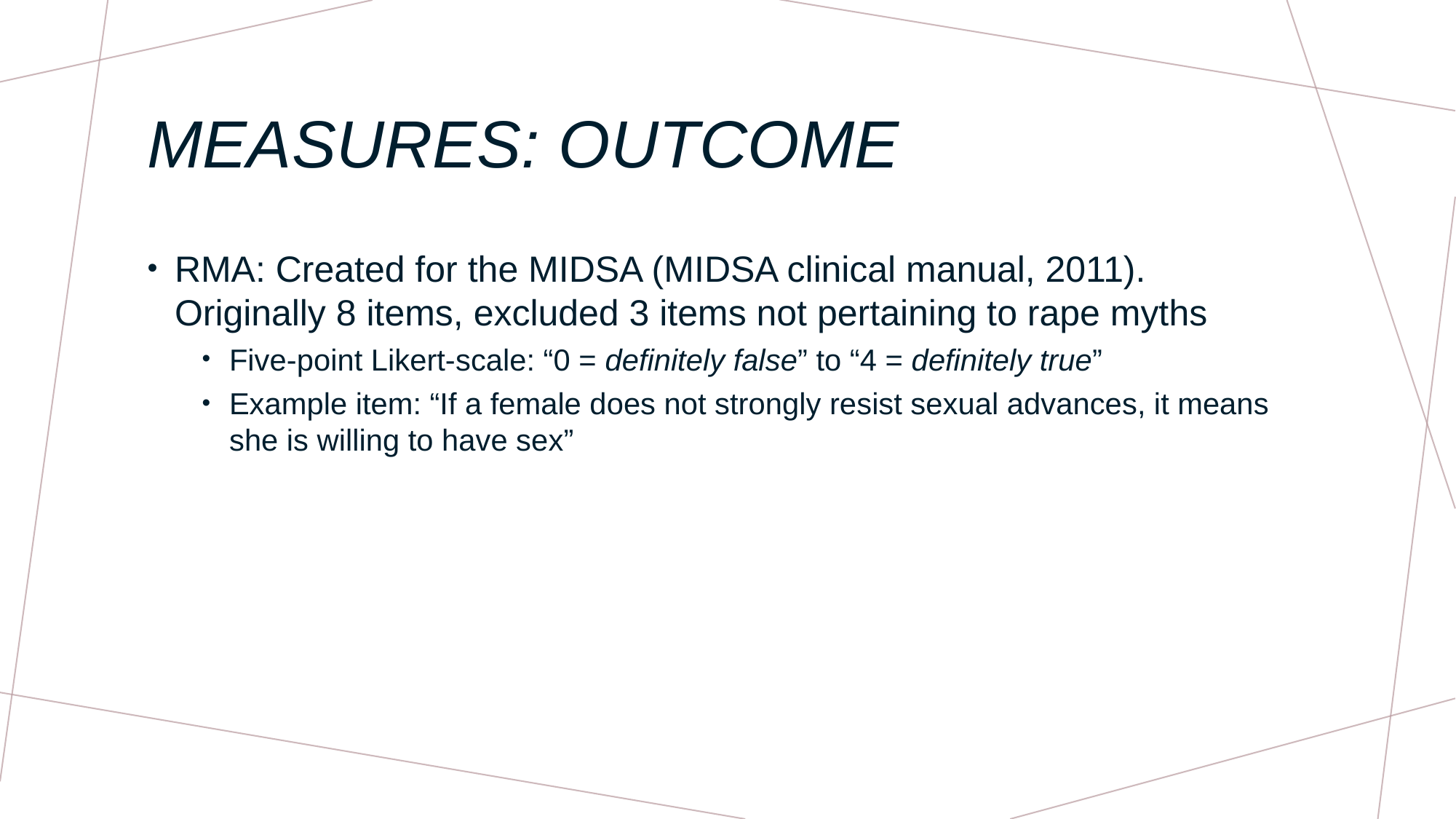

# Measures: Outcome
RMA: Created for the MIDSA (MIDSA clinical manual, 2011). Originally 8 items, excluded 3 items not pertaining to rape myths
Five-point Likert-scale: “0 = definitely false” to “4 = definitely true”
Example item: “If a female does not strongly resist sexual advances, it means she is willing to have sex”